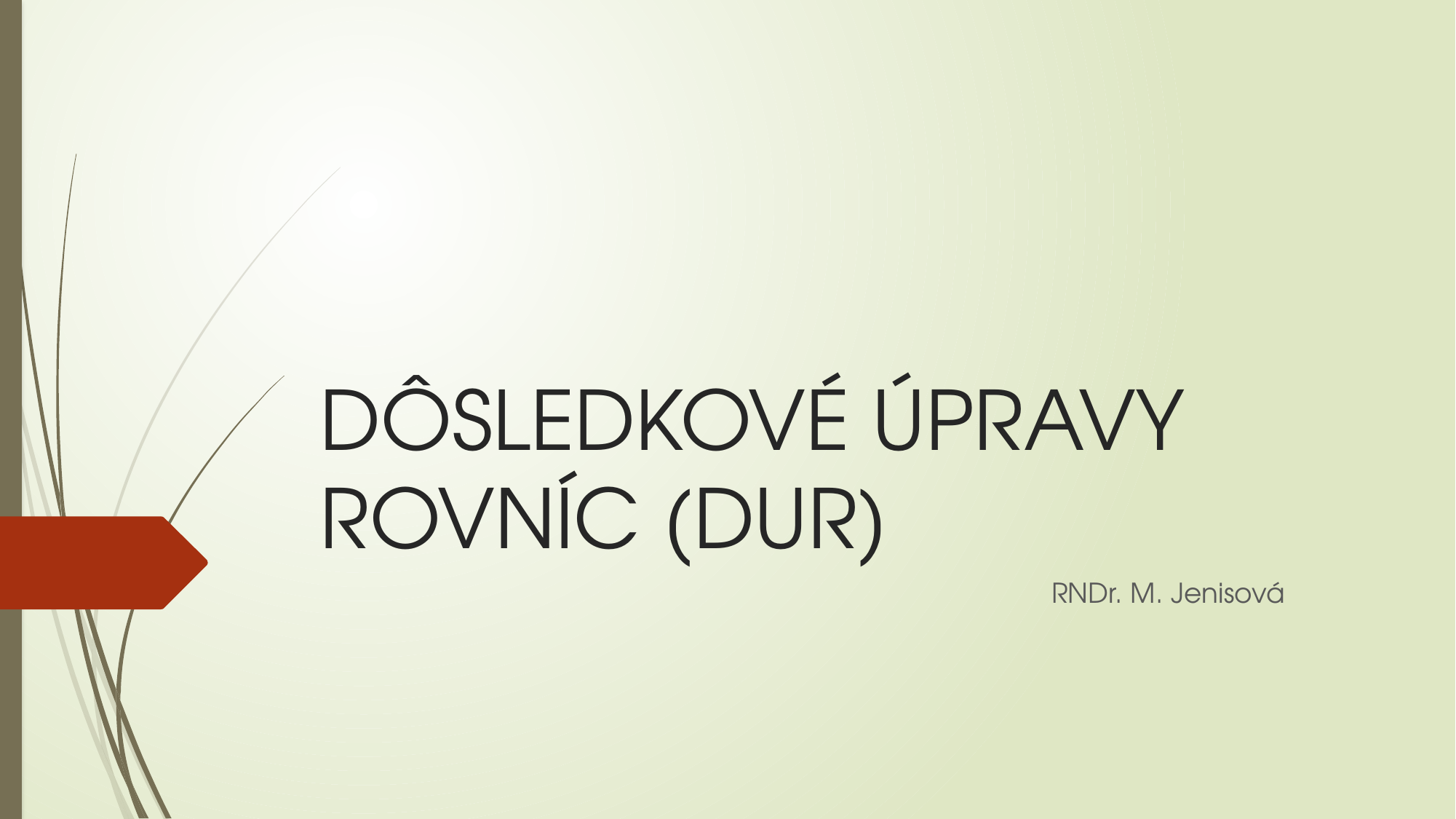

# DÔSLEDKOVÉ ÚPRAVY ROVNÍC (DUR)
RNDr. M. Jenisová